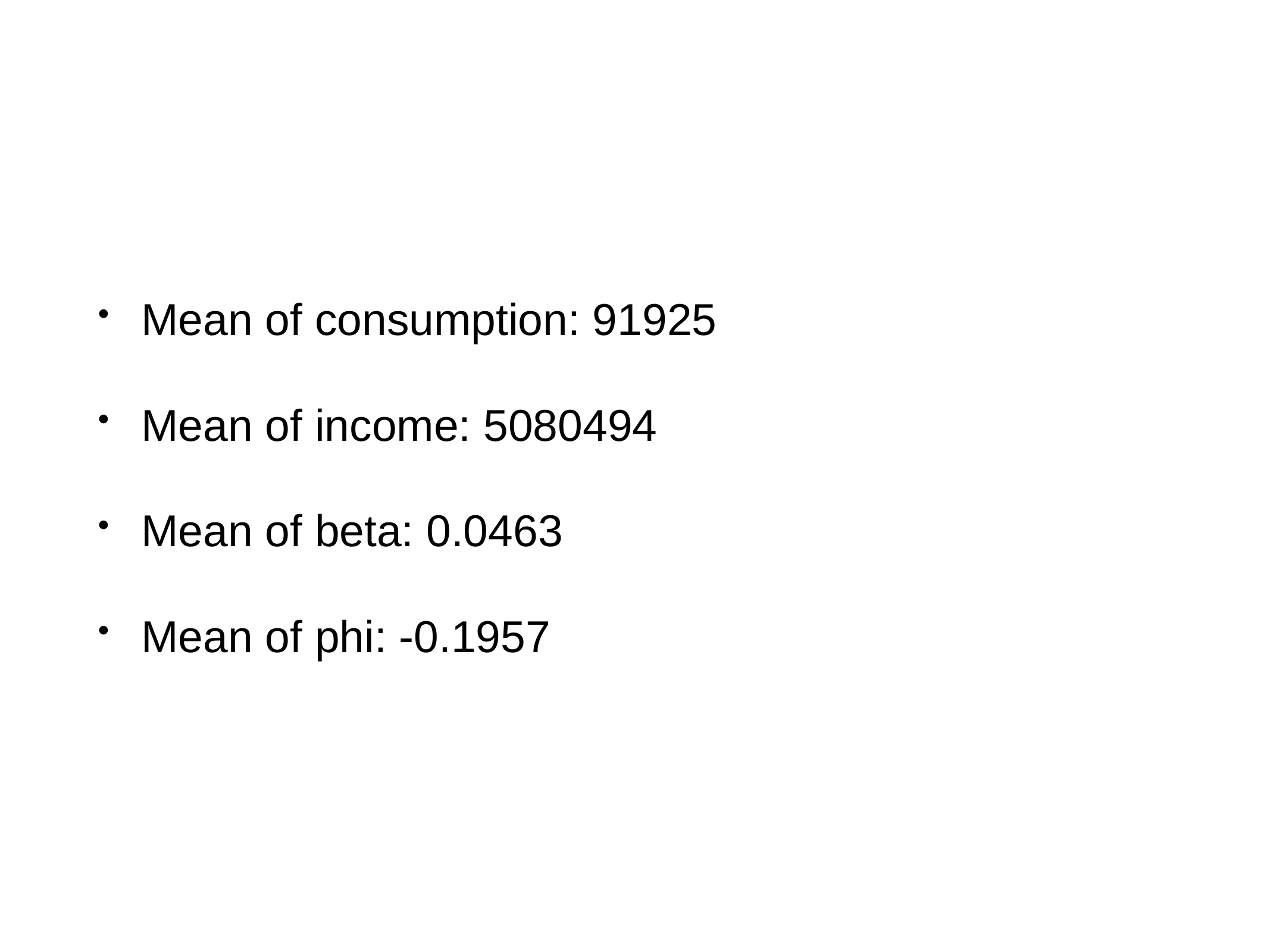

Mean of consumption: 91925
Mean of income: 5080494
Mean of beta: 0.0463
Mean of phi: -0.1957